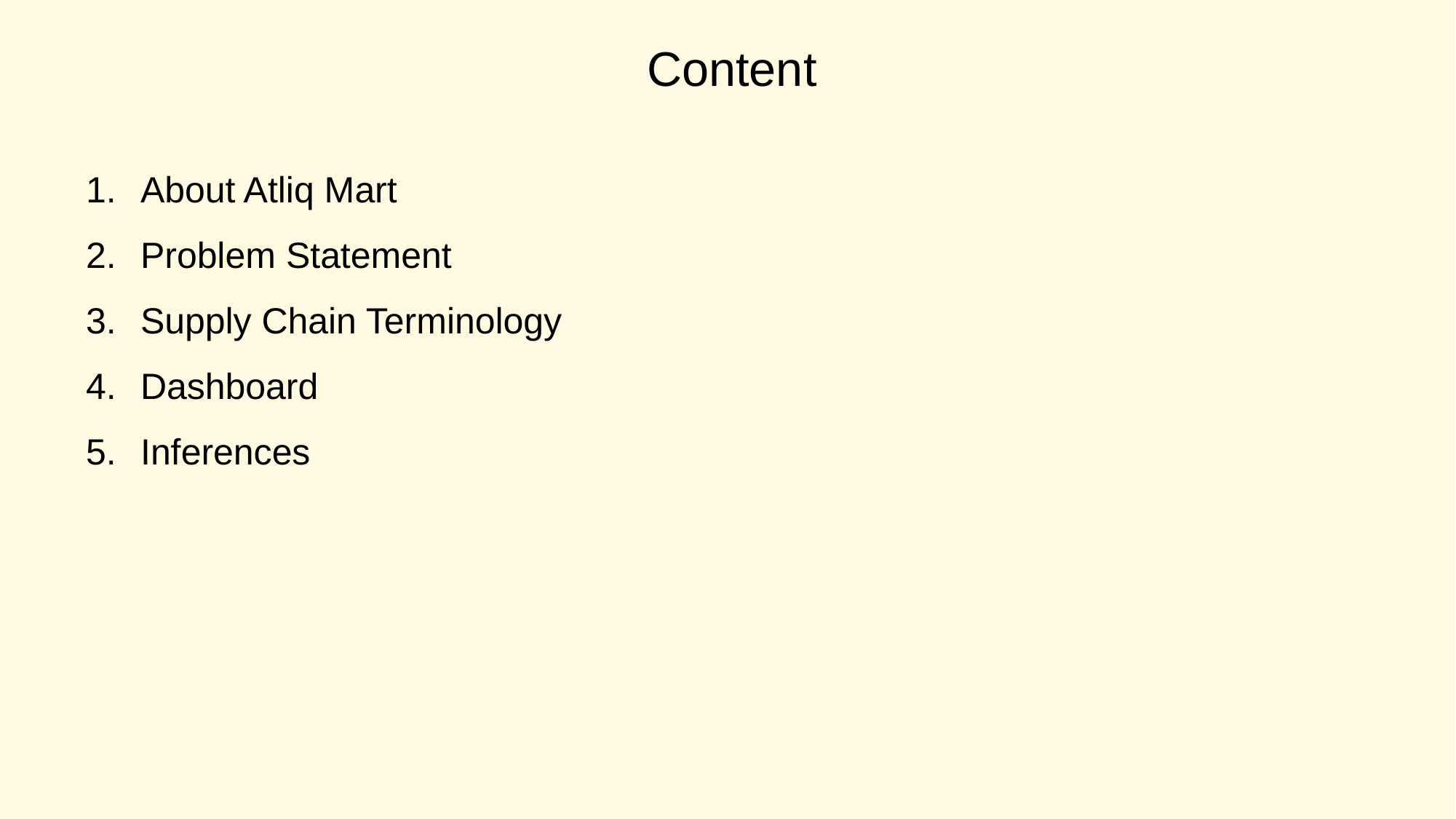

Content
About Atliq Mart
Problem Statement
Supply Chain Terminology
Dashboard
Inferences